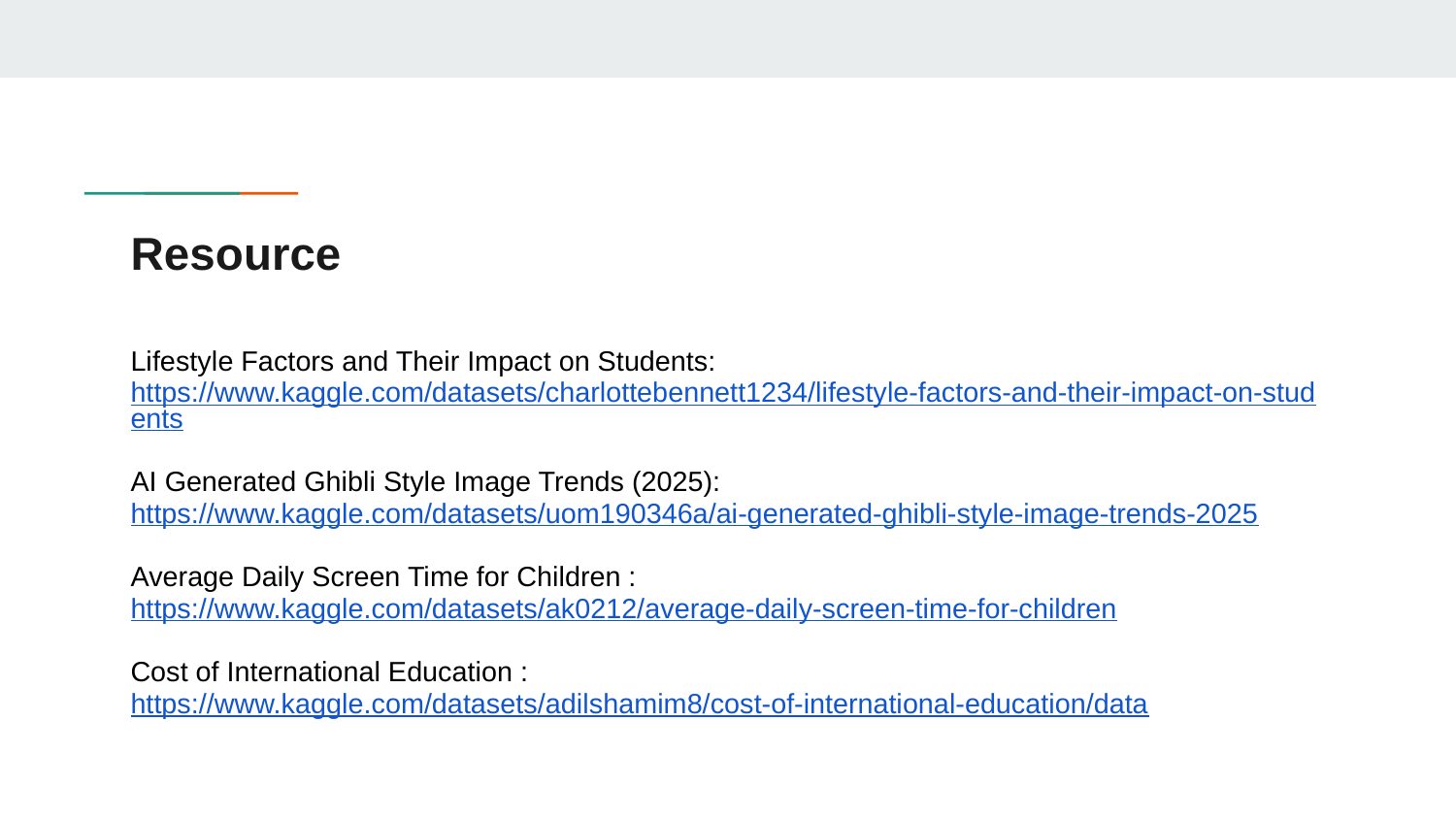

# Resource
Lifestyle Factors and Their Impact on Students:
https://www.kaggle.com/datasets/charlottebennett1234/lifestyle-factors-and-their-impact-on-students

AI Generated Ghibli Style Image Trends (2025):
https://www.kaggle.com/datasets/uom190346a/ai-generated-ghibli-style-image-trends-2025

Average Daily Screen Time for Children :
https://www.kaggle.com/datasets/ak0212/average-daily-screen-time-for-children

Cost of International Education :
https://www.kaggle.com/datasets/adilshamim8/cost-of-international-education/data